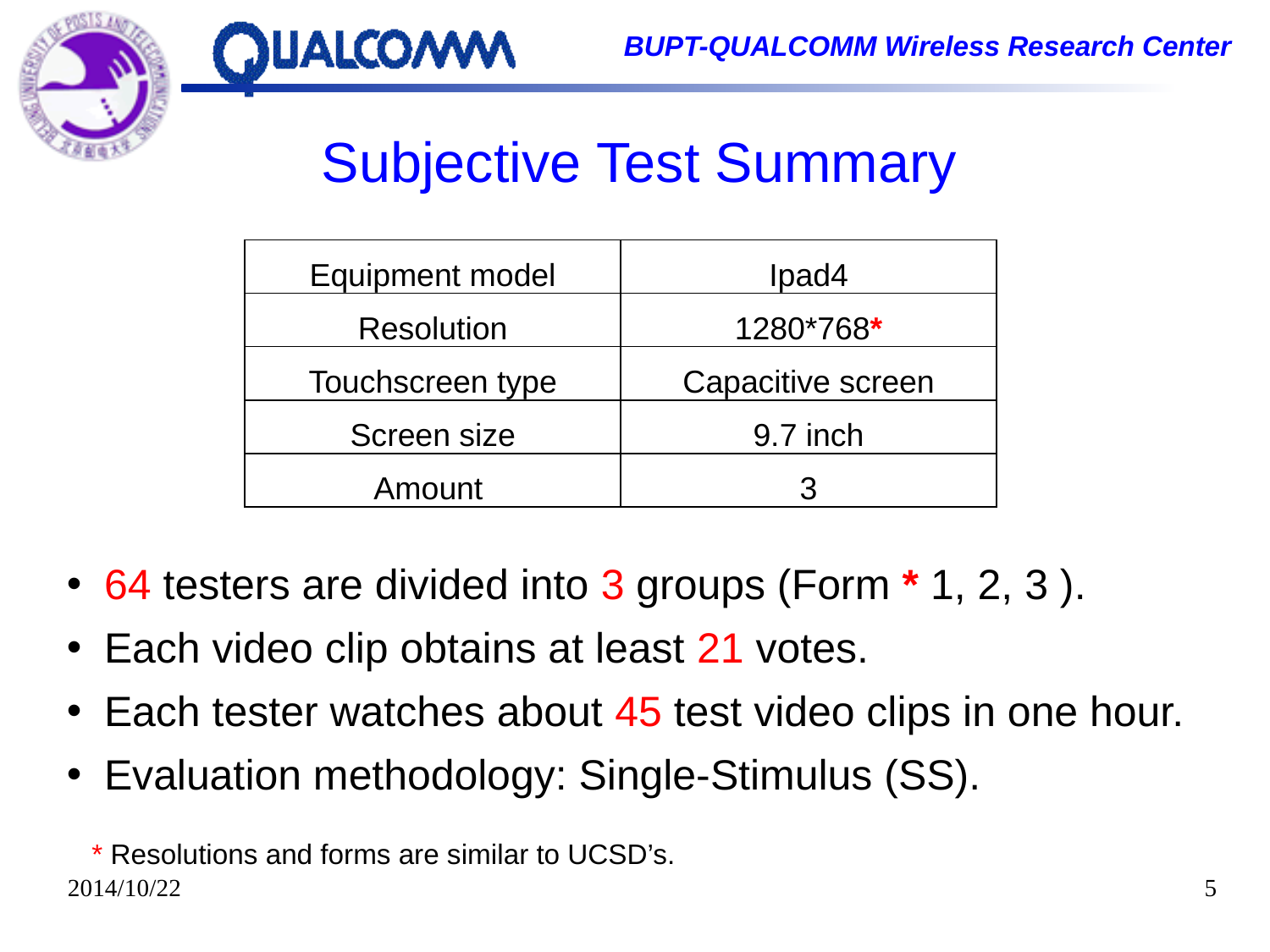

# Subjective Test Summary

64 testers are divided into 3 groups (Form * 1, 2, 3 ).
Each video clip obtains at least 21 votes.
Each tester watches about 45 test video clips in one hour.
Evaluation methodology: Single-Stimulus (SS).

| Equipment model | Ipad4 |
| --- | --- |
| Resolution | 1280\*768\* |
| Touchscreen type | Capacitive screen |
| Screen size | 9.7 inch |
| Amount | 3 |
* Resolutions and forms are similar to UCSD’s.
2014/10/22
5